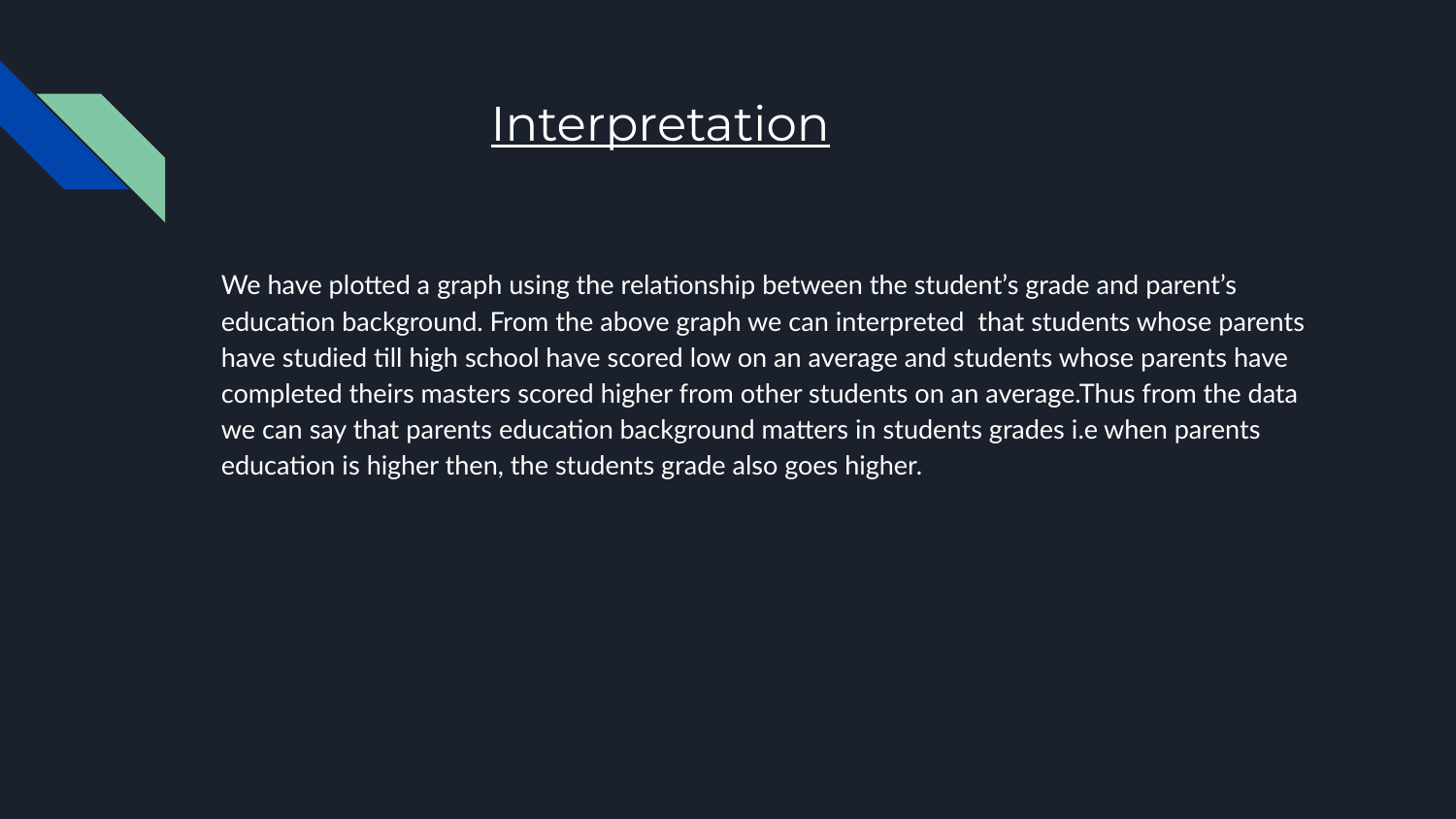

# Interpretation
We have plotted a graph using the relationship between the student’s grade and parent’s education background. From the above graph we can interpreted  that students whose parents have studied till high school have scored low on an average and students whose parents have completed theirs masters scored higher from other students on an average.Thus from the data we can say that parents education background matters in students grades i.e when parents education is higher then, the students grade also goes higher.